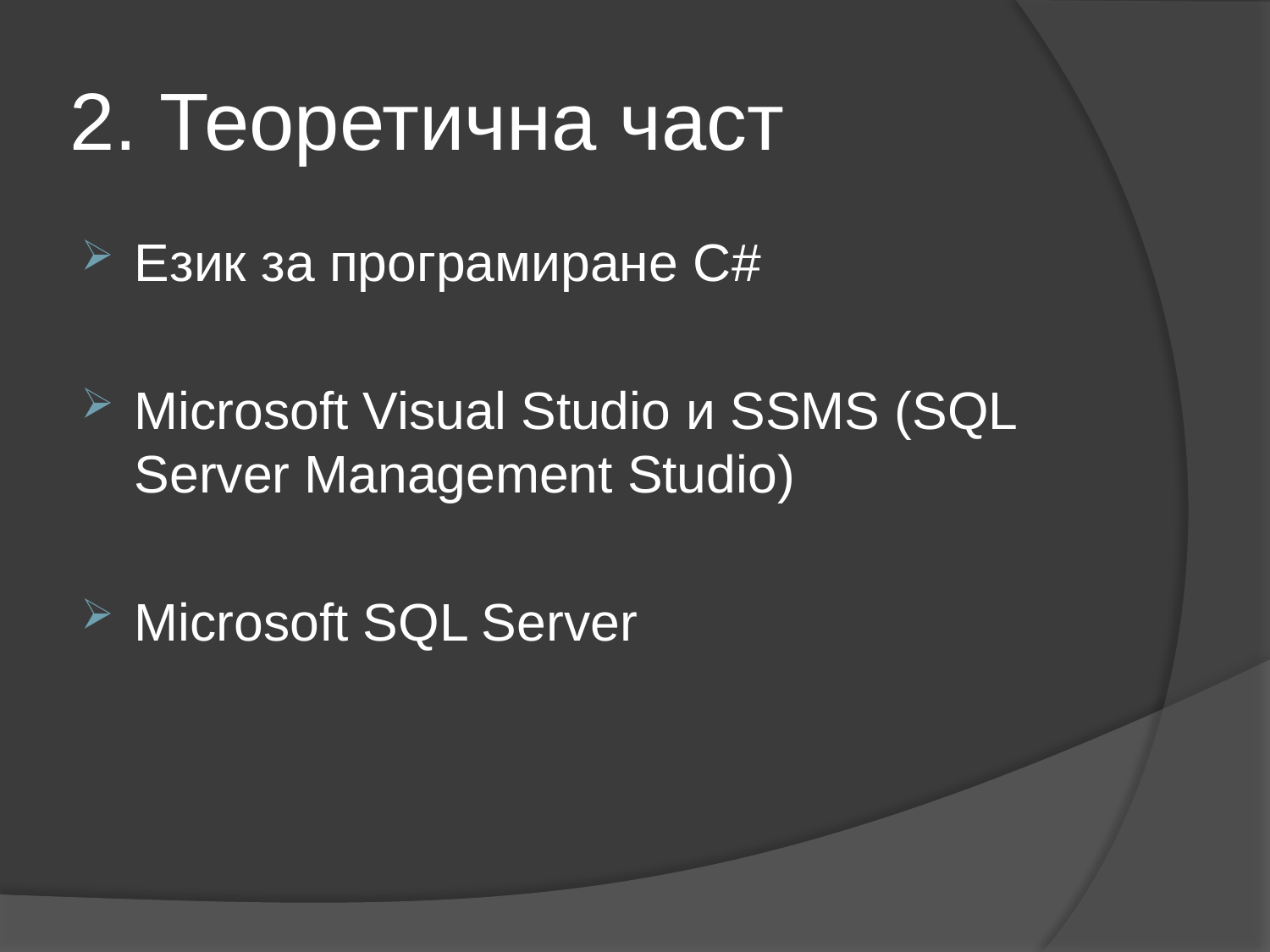

# 2. Теоретична част
Език за програмиране C#

Microsoft Visual Studio и SSMS (SQL Server Management Studio)

Microsoft SQL Server